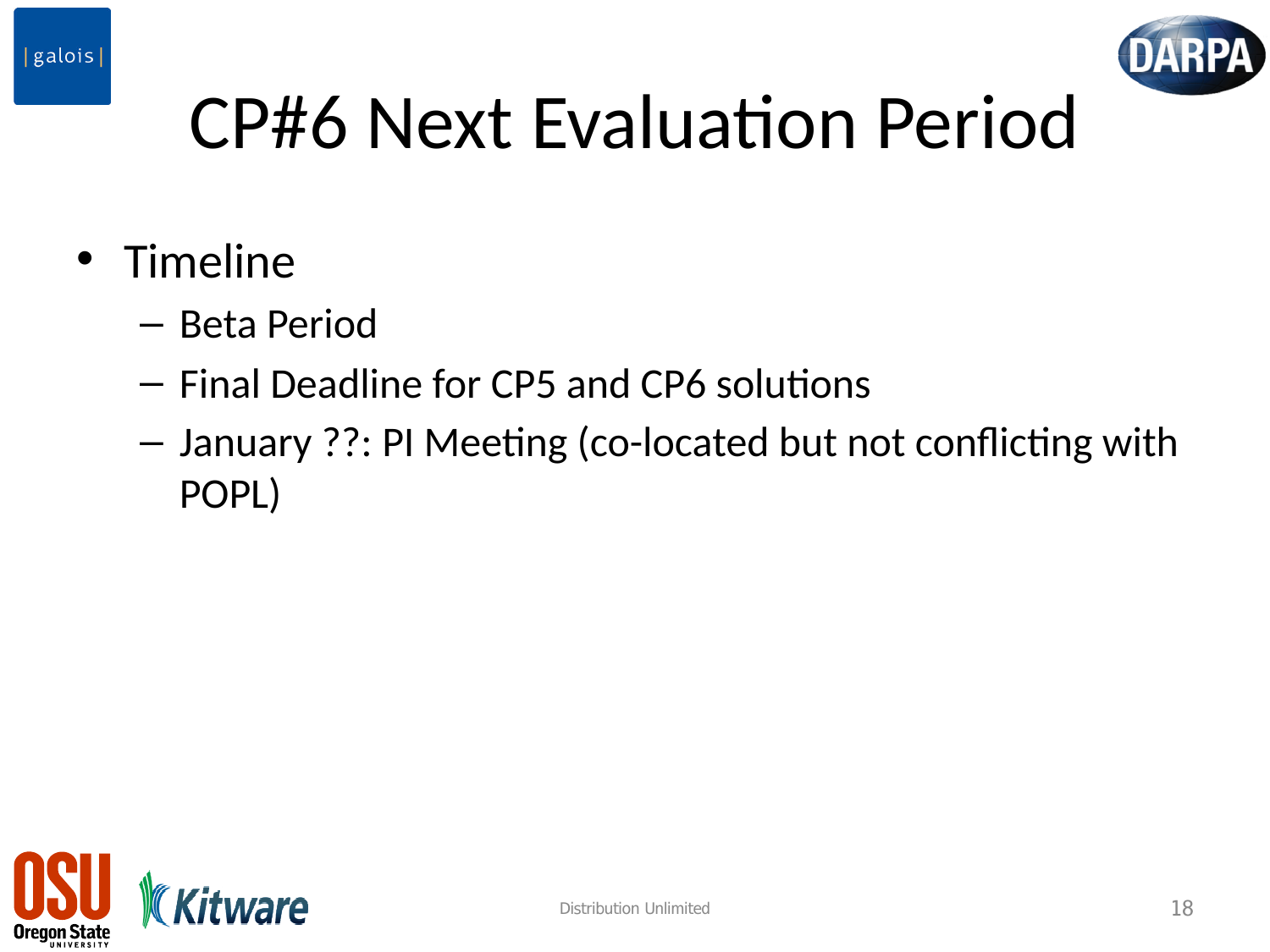

# CP#6 Next Evaluation Period
Timeline
Beta Period
Final Deadline for CP5 and CP6 solutions
January ??: PI Meeting (co-located but not conflicting with POPL)
Distribution Unlimited
18